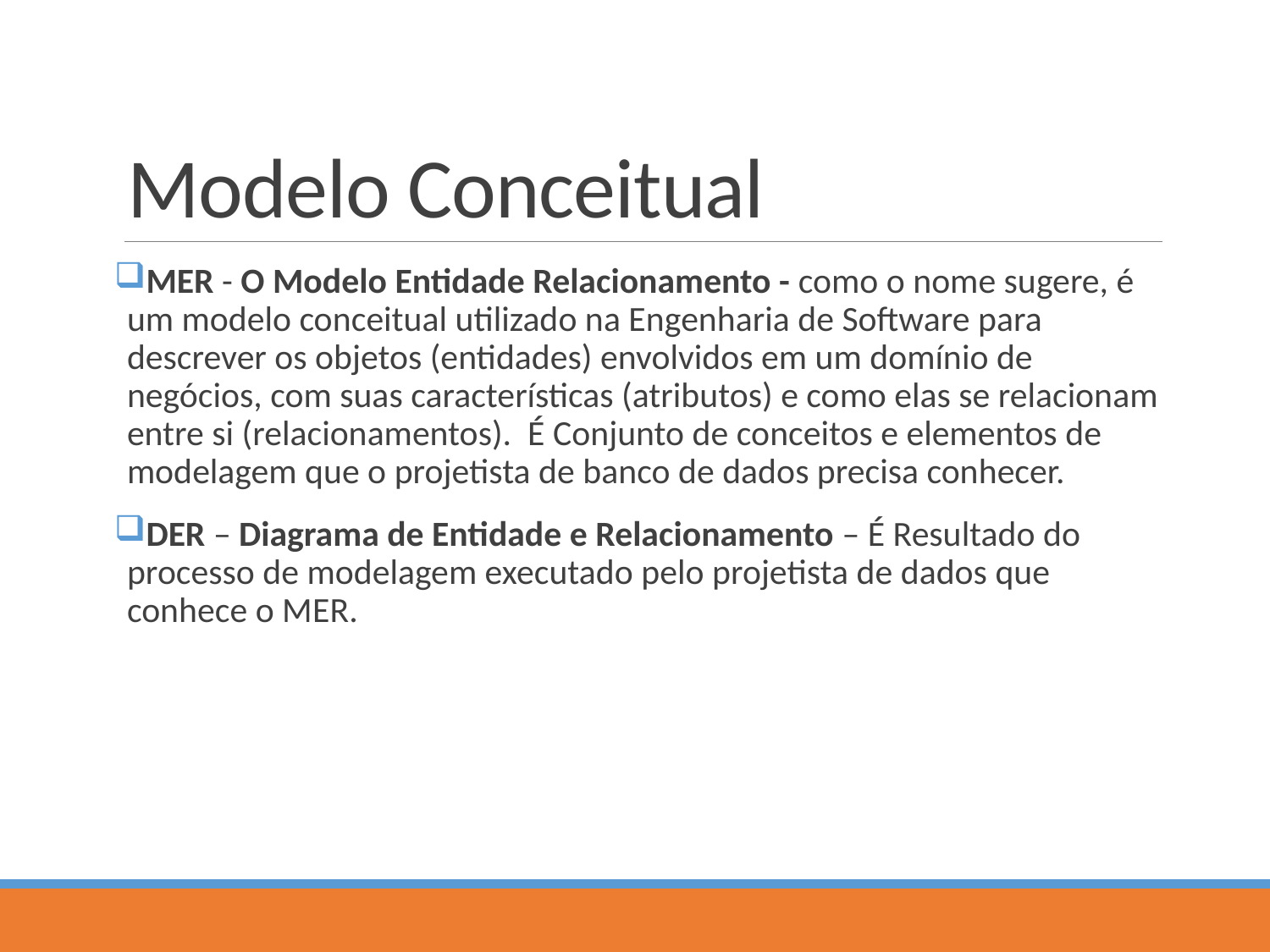

# Modelo Conceitual
MER - O Modelo Entidade Relacionamento - como o nome sugere, é um modelo conceitual utilizado na Engenharia de Software para descrever os objetos (entidades) envolvidos em um domínio de negócios, com suas características (atributos) e como elas se relacionam entre si (relacionamentos).  É Conjunto de conceitos e elementos de modelagem que o projetista de banco de dados precisa conhecer.
DER – Diagrama de Entidade e Relacionamento – É Resultado do processo de modelagem executado pelo projetista de dados que conhece o MER.